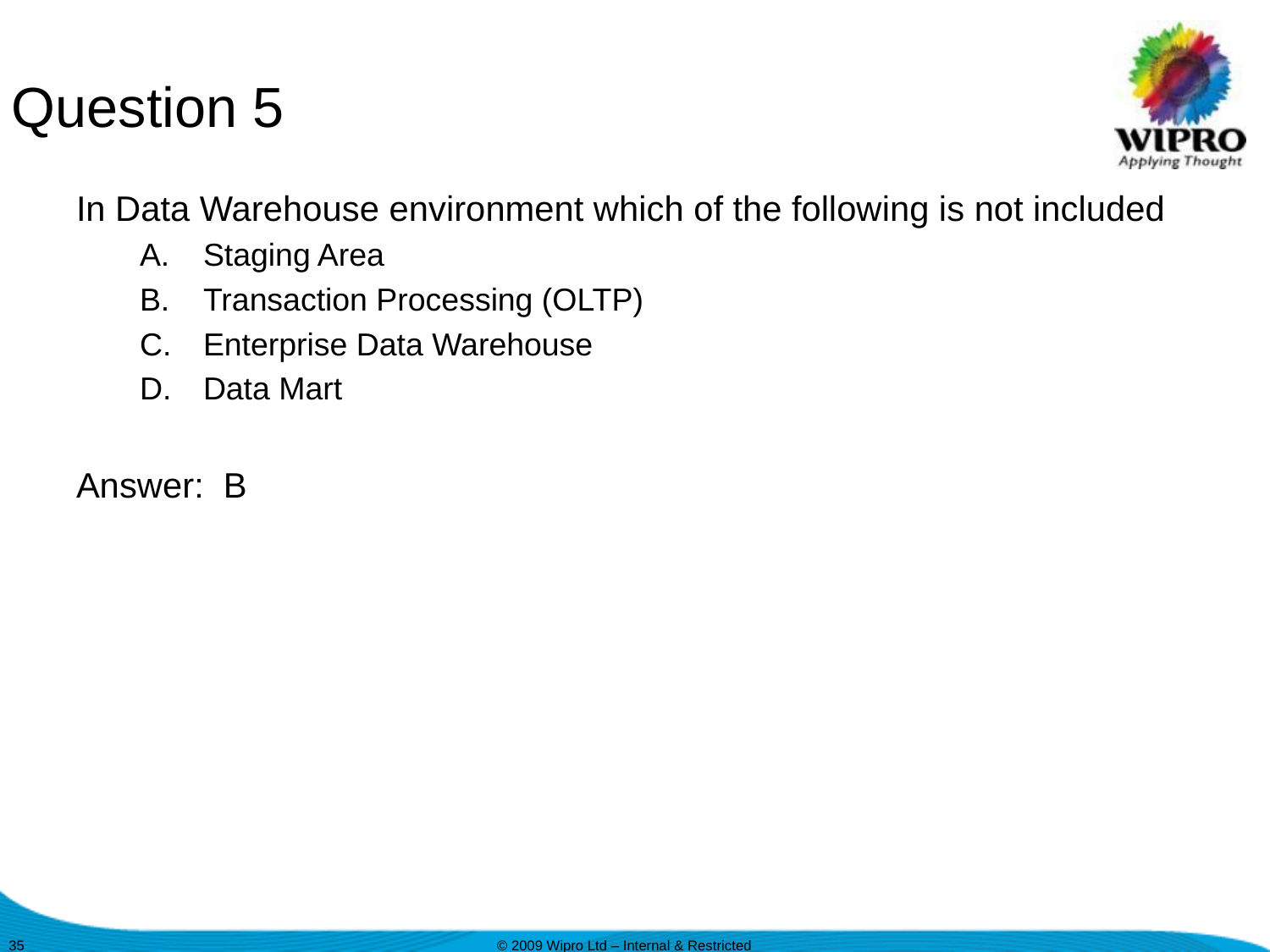

# Question 5
In Data Warehouse environment which of the following is not included
Staging Area
Transaction Processing (OLTP)
Enterprise Data Warehouse
Data Mart

Answer:  B